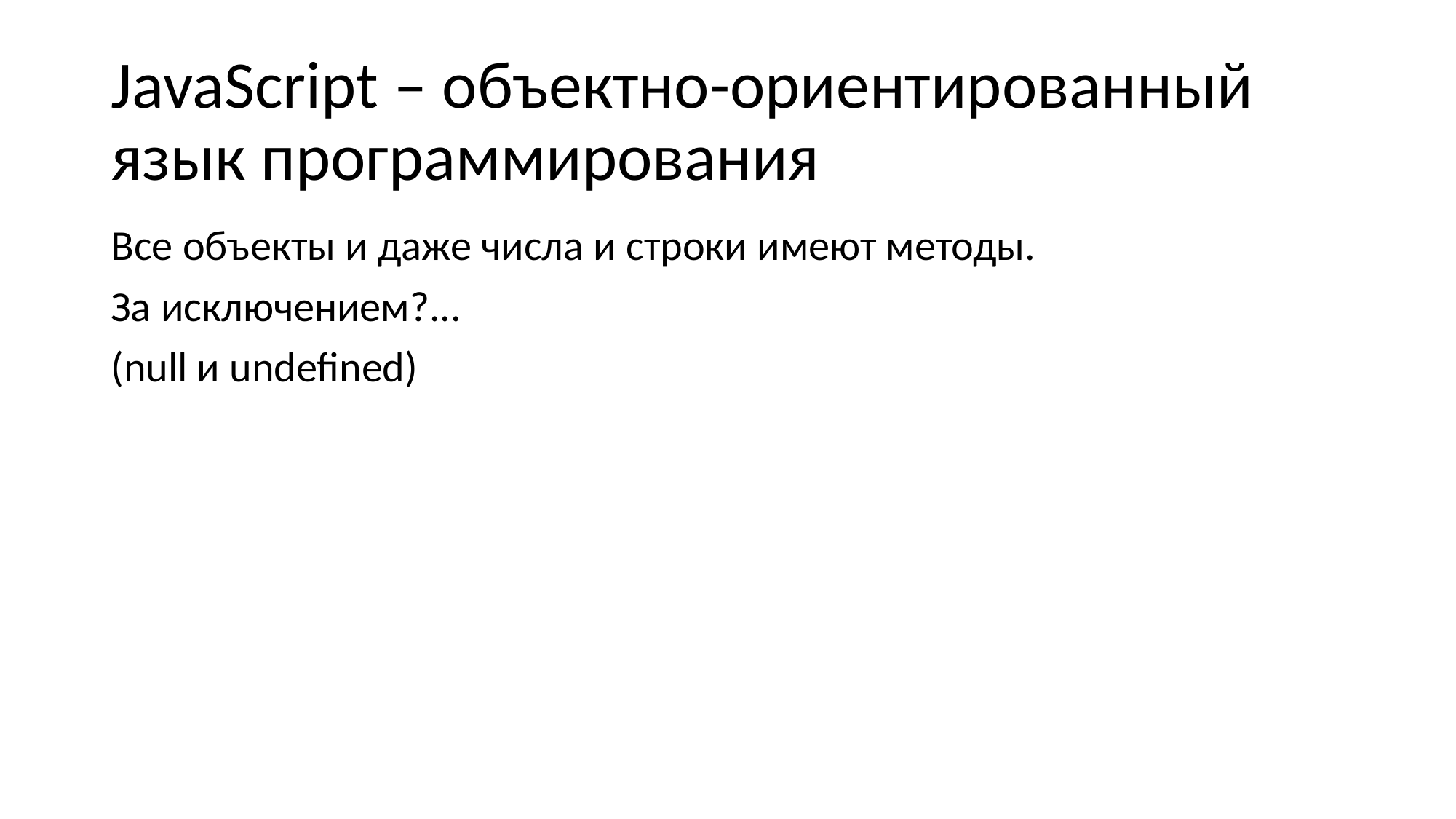

# JavaScript – объектно-ориентированный язык программирования
Все объекты и даже числа и строки имеют методы.
За исключением?...
(null и undefined)